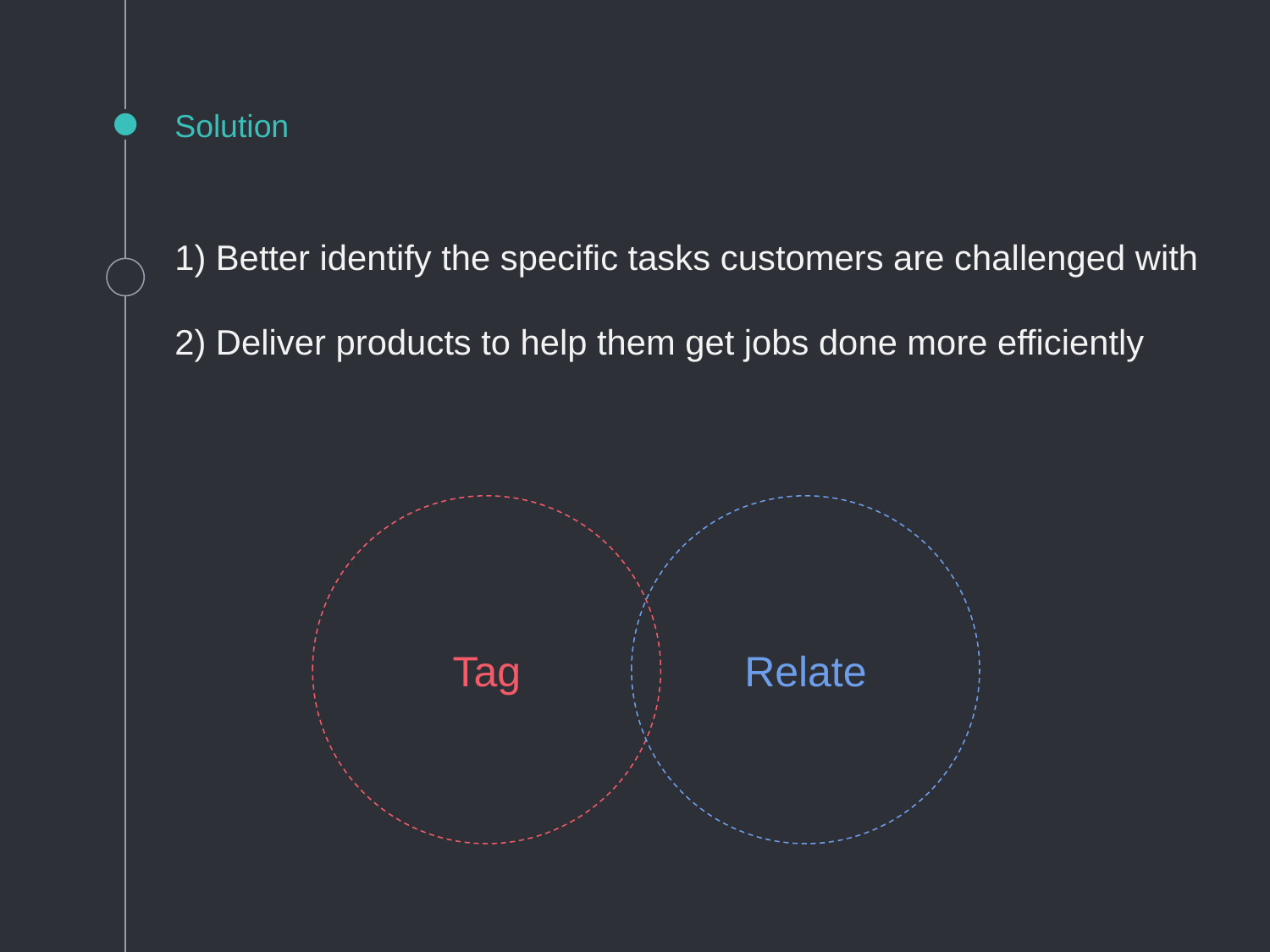

# Solution
1) Better identify the specific tasks customers are challenged with

2) Deliver products to help them get jobs done more efficiently
Tag
Relate